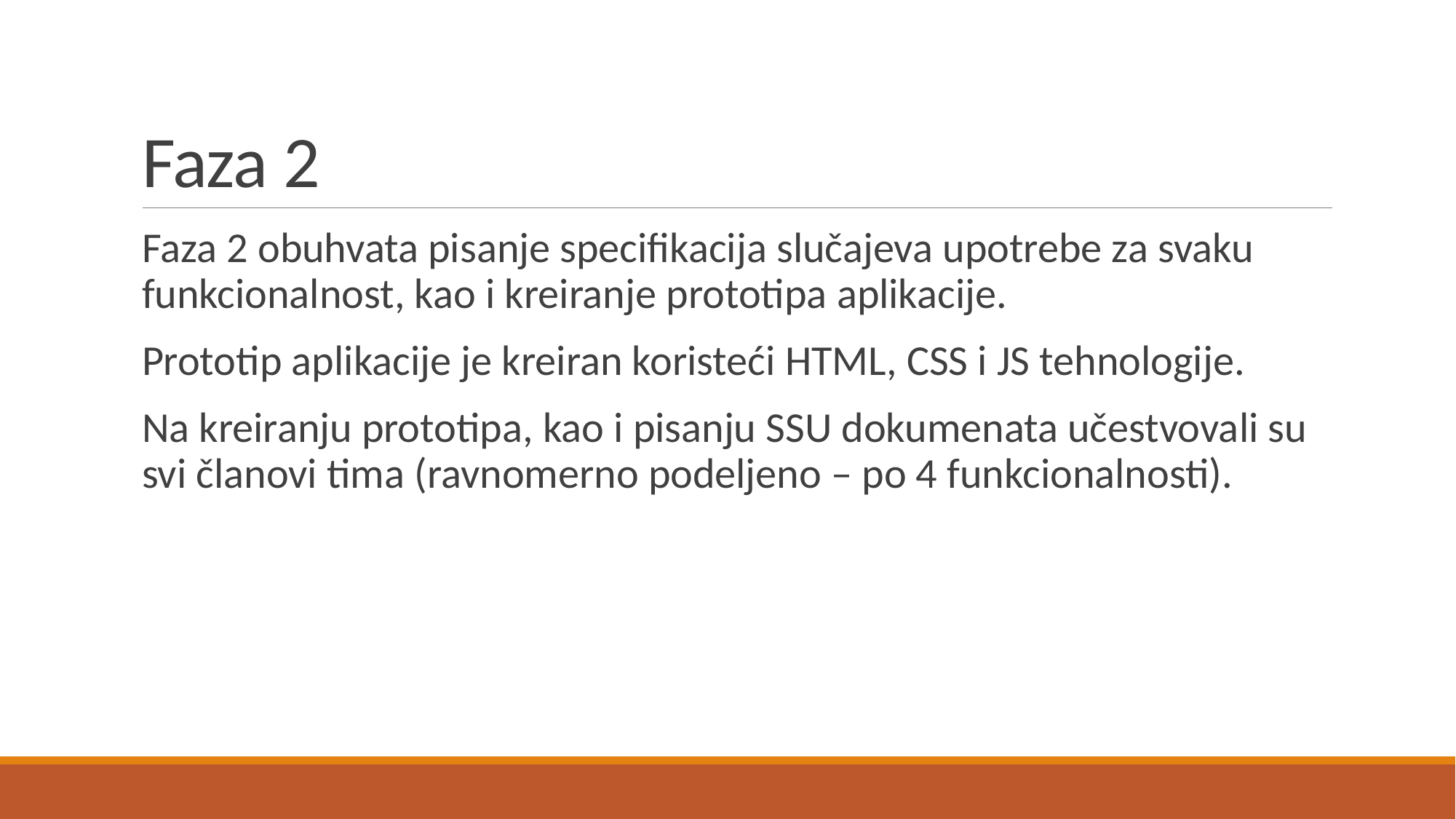

# Faza 2
Faza 2 obuhvata pisanje specifikacija slučajeva upotrebe za svaku funkcionalnost, kao i kreiranje prototipa aplikacije.
Prototip aplikacije je kreiran koristeći HTML, CSS i JS tehnologije.
Na kreiranju prototipa, kao i pisanju SSU dokumenata učestvovali su svi članovi tima (ravnomerno podeljeno – po 4 funkcionalnosti).